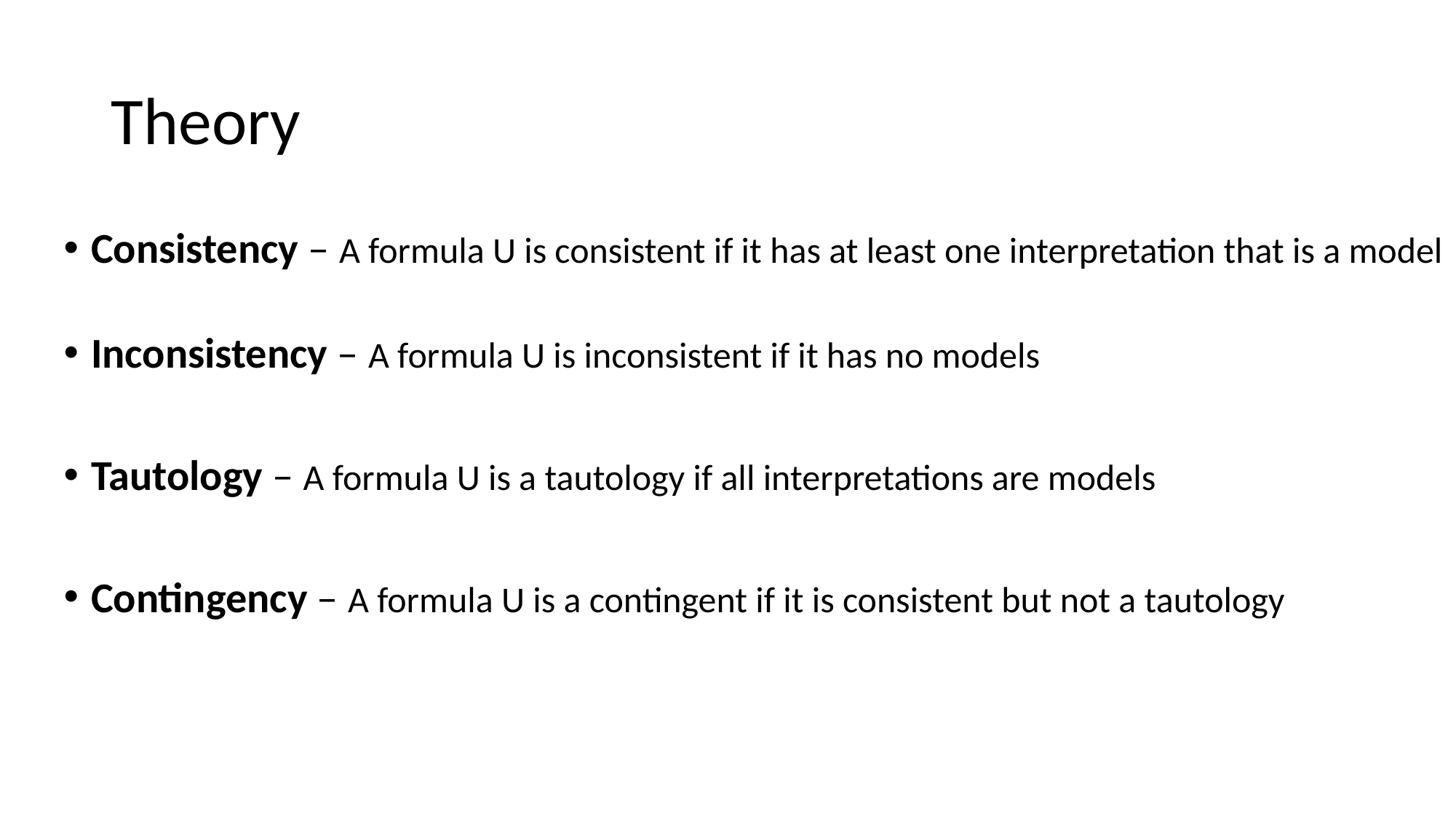

# Theory
Consistency – A formula U is consistent if it has at least one interpretation that is a model
Inconsistency – A formula U is inconsistent if it has no models

Tautology – A formula U is a tautology if all interpretations are models

Contingency – A formula U is a contingent if it is consistent but not a tautology